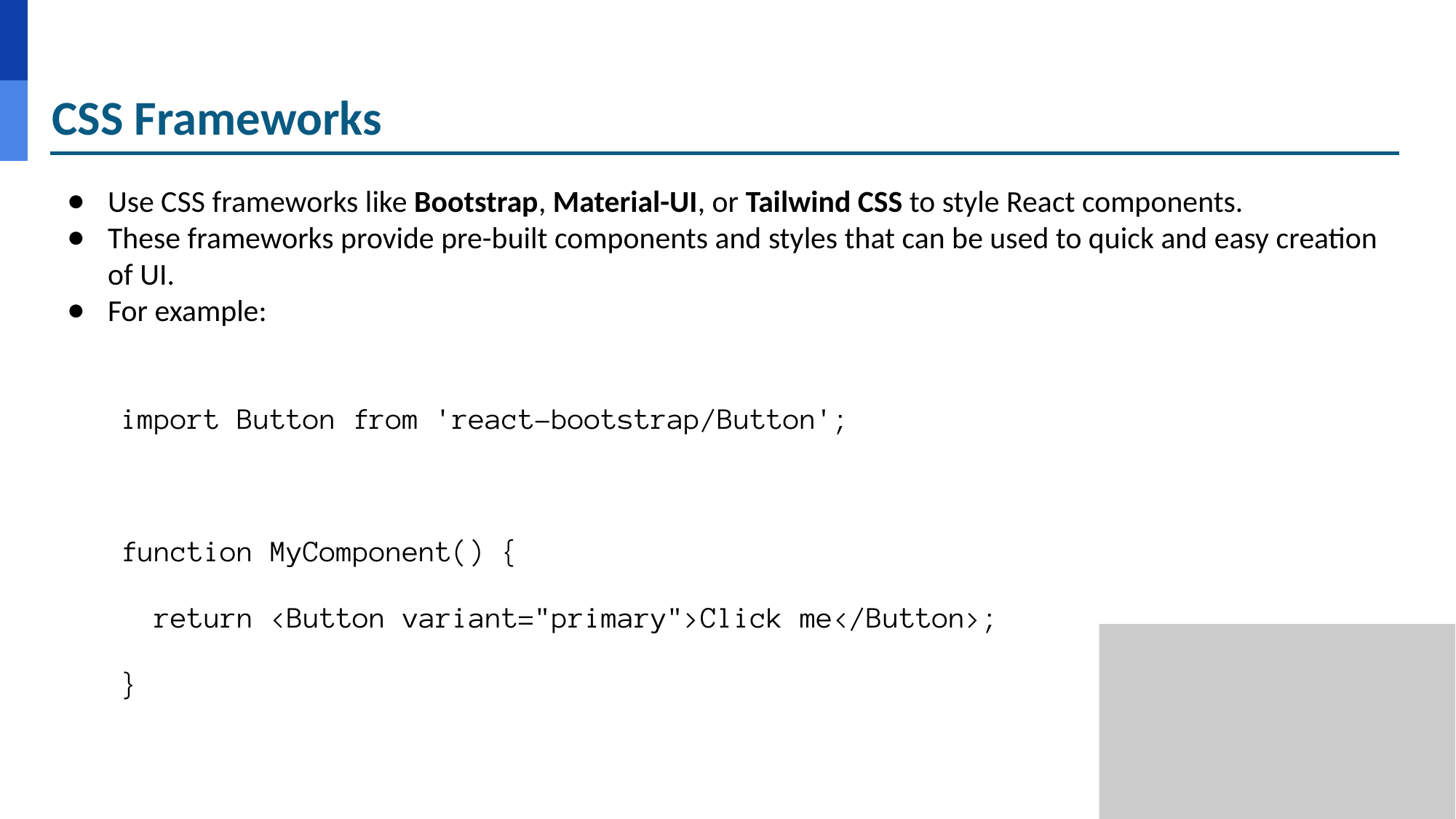

# CSS Frameworks
Use CSS frameworks like Bootstrap, Material-UI, or Tailwind CSS to style React components.
These frameworks provide pre-built components and styles that can be used to quick and easy creation of UI.
For example:

import Button from 'react-bootstrap/Button';

function MyComponent() {
  return <Button variant="primary">Click me</Button>;
}